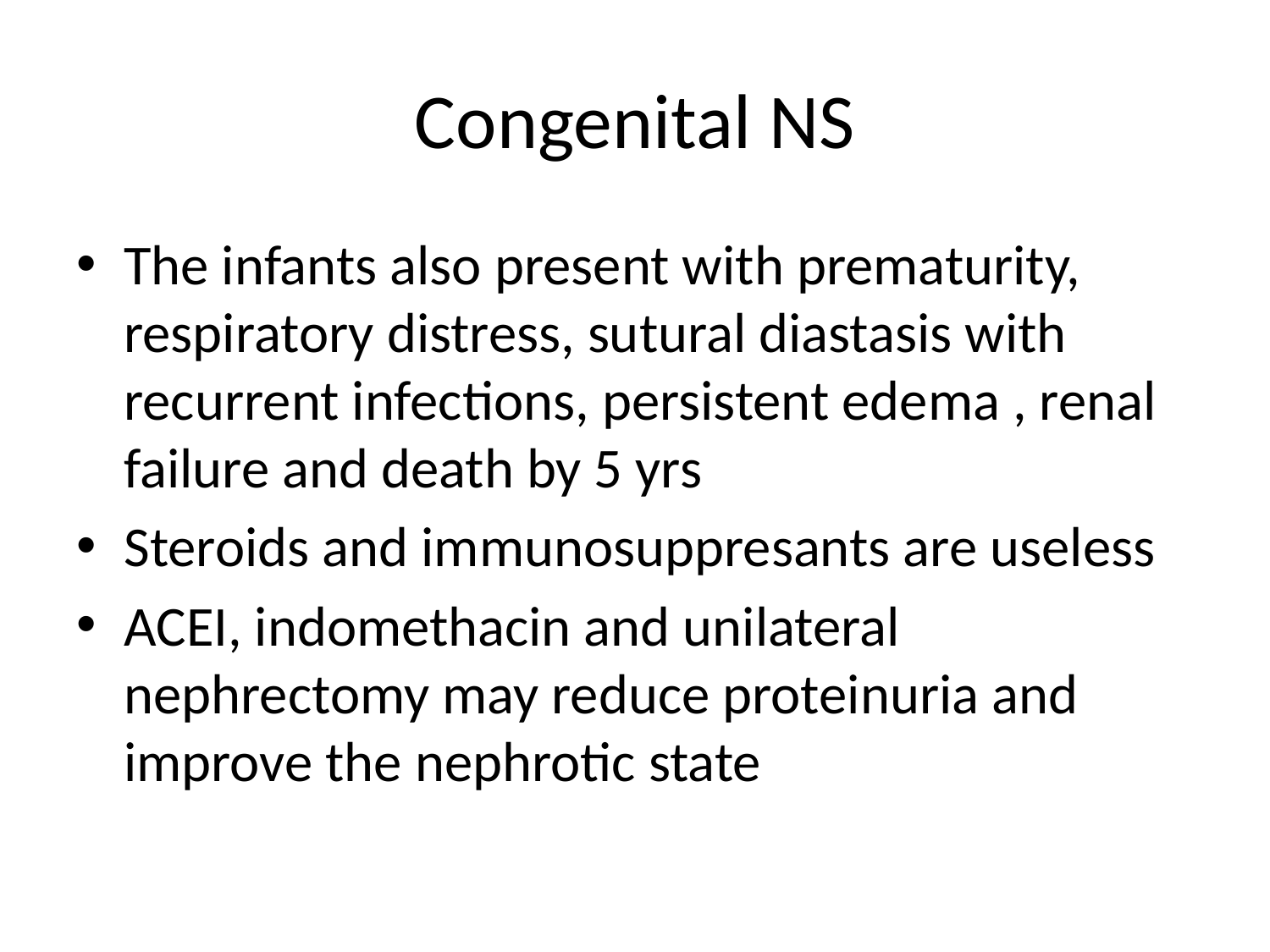

# Congenital NS
The infants also present with prematurity, respiratory distress, sutural diastasis with recurrent infections, persistent edema , renal failure and death by 5 yrs
Steroids and immunosuppresants are useless
ACEI, indomethacin and unilateral nephrectomy may reduce proteinuria and improve the nephrotic state